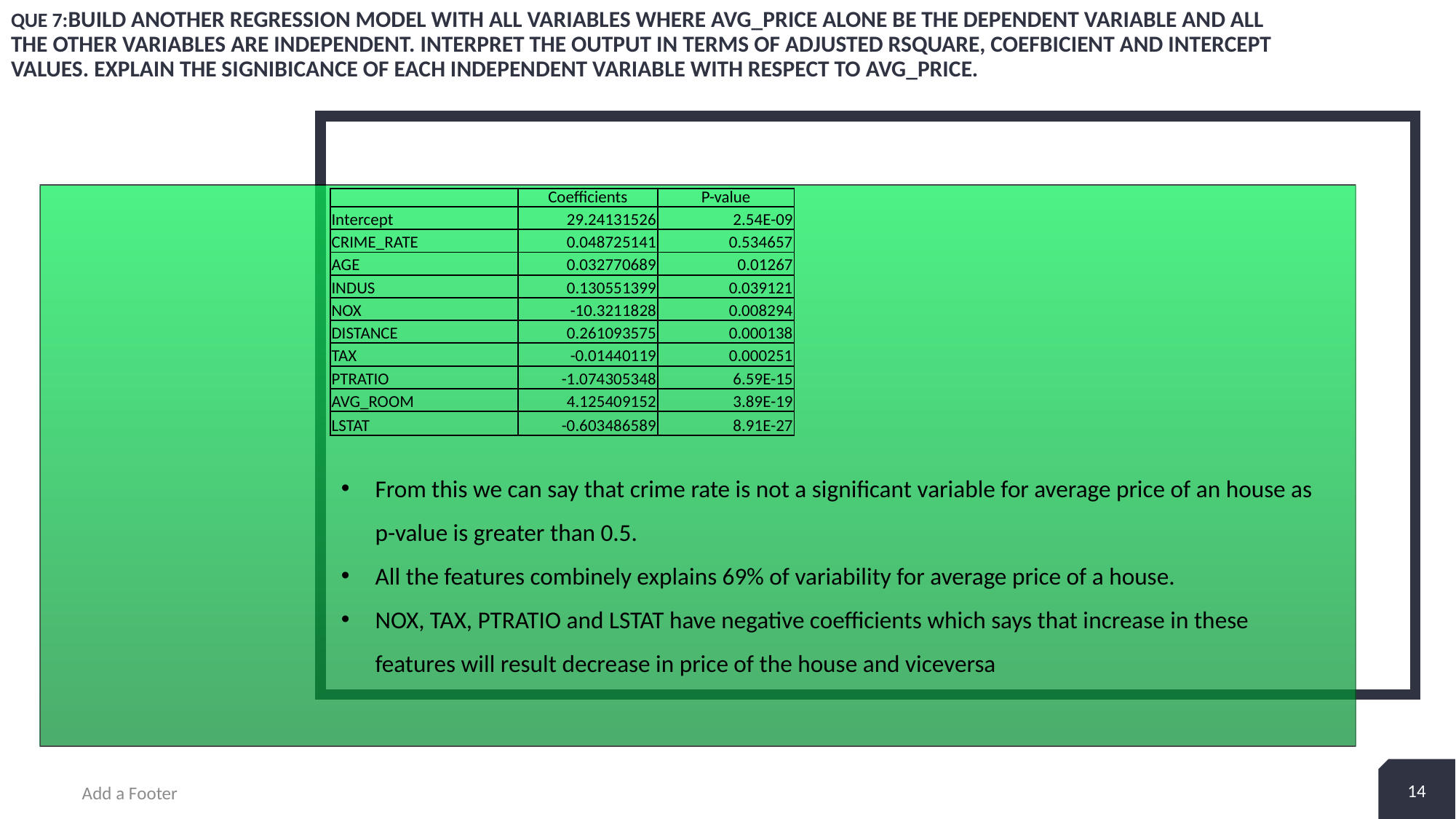

# Que 7:Build another Regression model with all variables where AVG_PRICE alone be the Dependent Variable and all the other variables are independent. Interpret the output in terms of adjusted Rsquare, coefϐicient and Intercept values. Explain the signiϐicance of each independent variable with respect to AVG_PRICE.
|  | Coefficients | P-value |
| --- | --- | --- |
| Intercept | 29.24131526 | 2.54E-09 |
| CRIME\_RATE | 0.048725141 | 0.534657 |
| AGE | 0.032770689 | 0.01267 |
| INDUS | 0.130551399 | 0.039121 |
| NOX | -10.3211828 | 0.008294 |
| DISTANCE | 0.261093575 | 0.000138 |
| TAX | -0.01440119 | 0.000251 |
| PTRATIO | -1.074305348 | 6.59E-15 |
| AVG\_ROOM | 4.125409152 | 3.89E-19 |
| LSTAT | -0.603486589 | 8.91E-27 |
From this we can say that crime rate is not a significant variable for average price of an house as p-value is greater than 0.5.
All the features combinely explains 69% of variability for average price of a house.
NOX, TAX, PTRATIO and LSTAT have negative coefficients which says that increase in these features will result decrease in price of the house and viceversa
14
Add a Footer